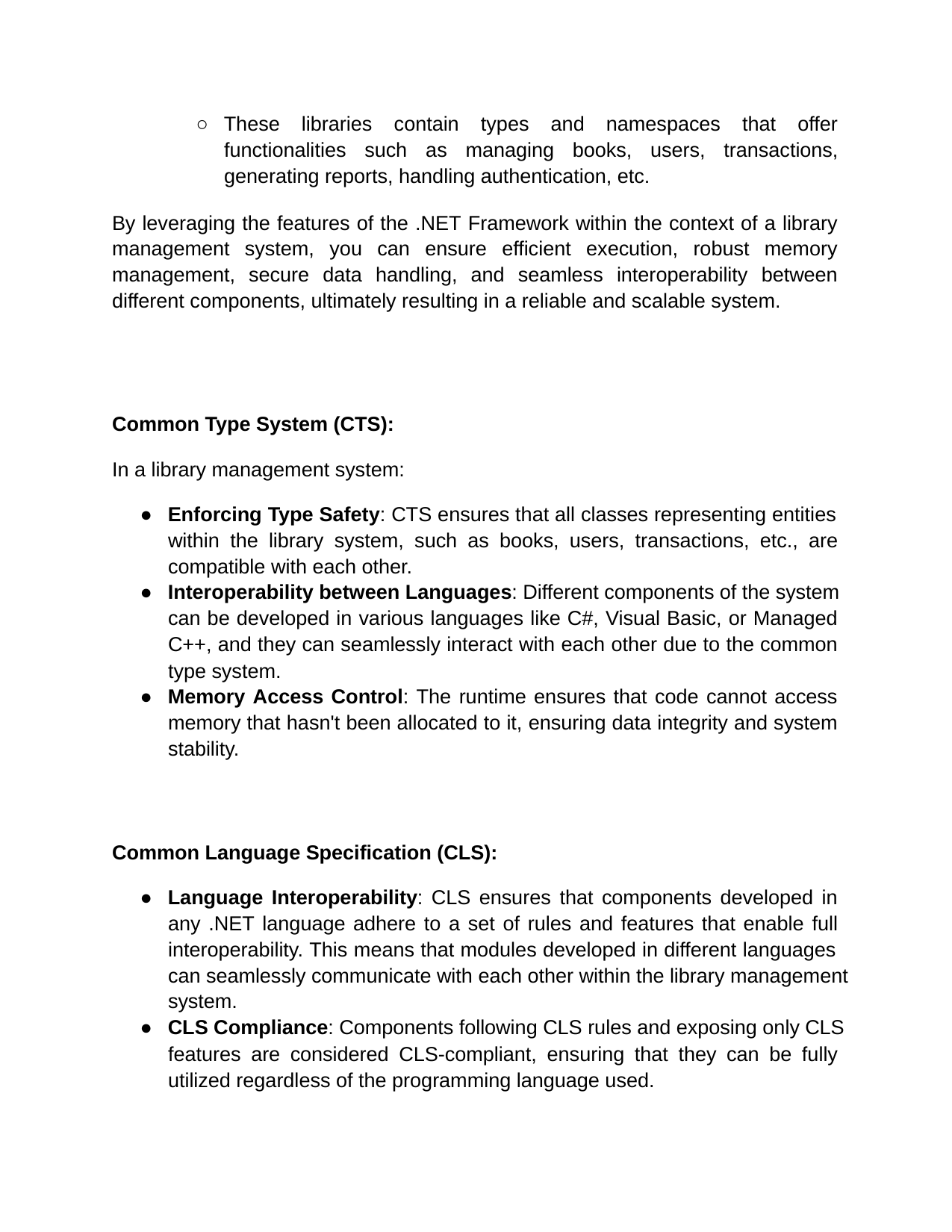

○ These libraries contain types and namespaces that offer
functionalities such as managing books, users, transactions,
generating reports, handling authentication, etc.
By leveraging the features of the .NET Framework within the context of a library
management system, you can ensure efficient execution, robust memory
management, secure data handling, and seamless interoperability between
different components, ultimately resulting in a reliable and scalable system.
Common Type System (CTS):
In a library management system:
● Enforcing Type Safety: CTS ensures that all classes representing entities
within the library system, such as books, users, transactions, etc., are
compatible with each other.
● Interoperability between Languages: Different components of the system
can be developed in various languages like C#, Visual Basic, or Managed
C++, and they can seamlessly interact with each other due to the common
type system.
● Memory Access Control: The runtime ensures that code cannot access
memory that hasn't been allocated to it, ensuring data integrity and system
stability.
Common Language Specification (CLS):
● Language Interoperability: CLS ensures that components developed in
any .NET language adhere to a set of rules and features that enable full
interoperability. This means that modules developed in different languages
can seamlessly communicate with each other within the library management
system.
● CLS Compliance: Components following CLS rules and exposing only CLS
features are considered CLS-compliant, ensuring that they can be fully
utilized regardless of the programming language used.